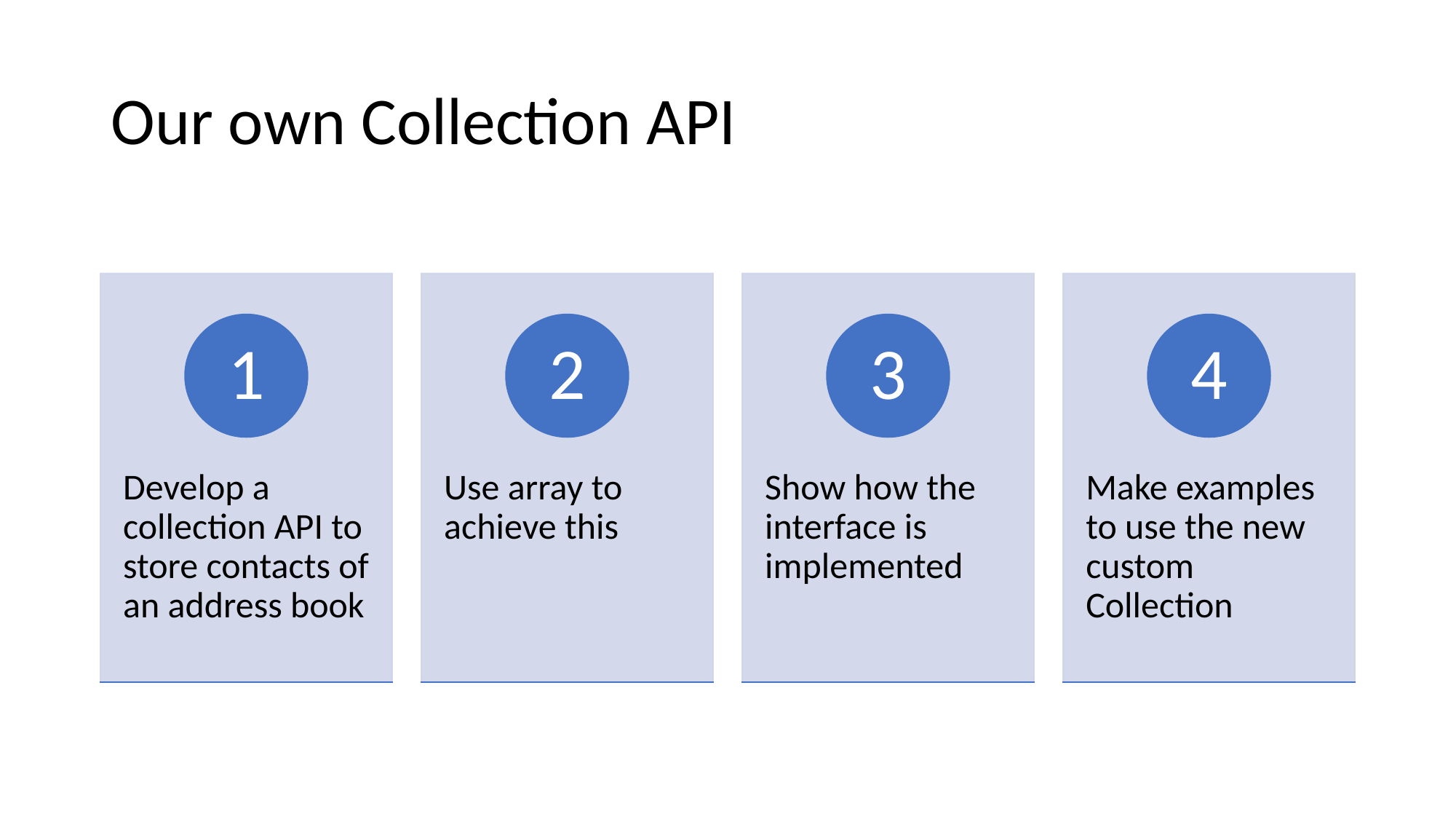

# Our own Collection API
Develop a collection API to store contacts of an address book
1
Use array to achieve this
2
Show how the interface is implemented
3
Make examples to use the new custom Collection
4